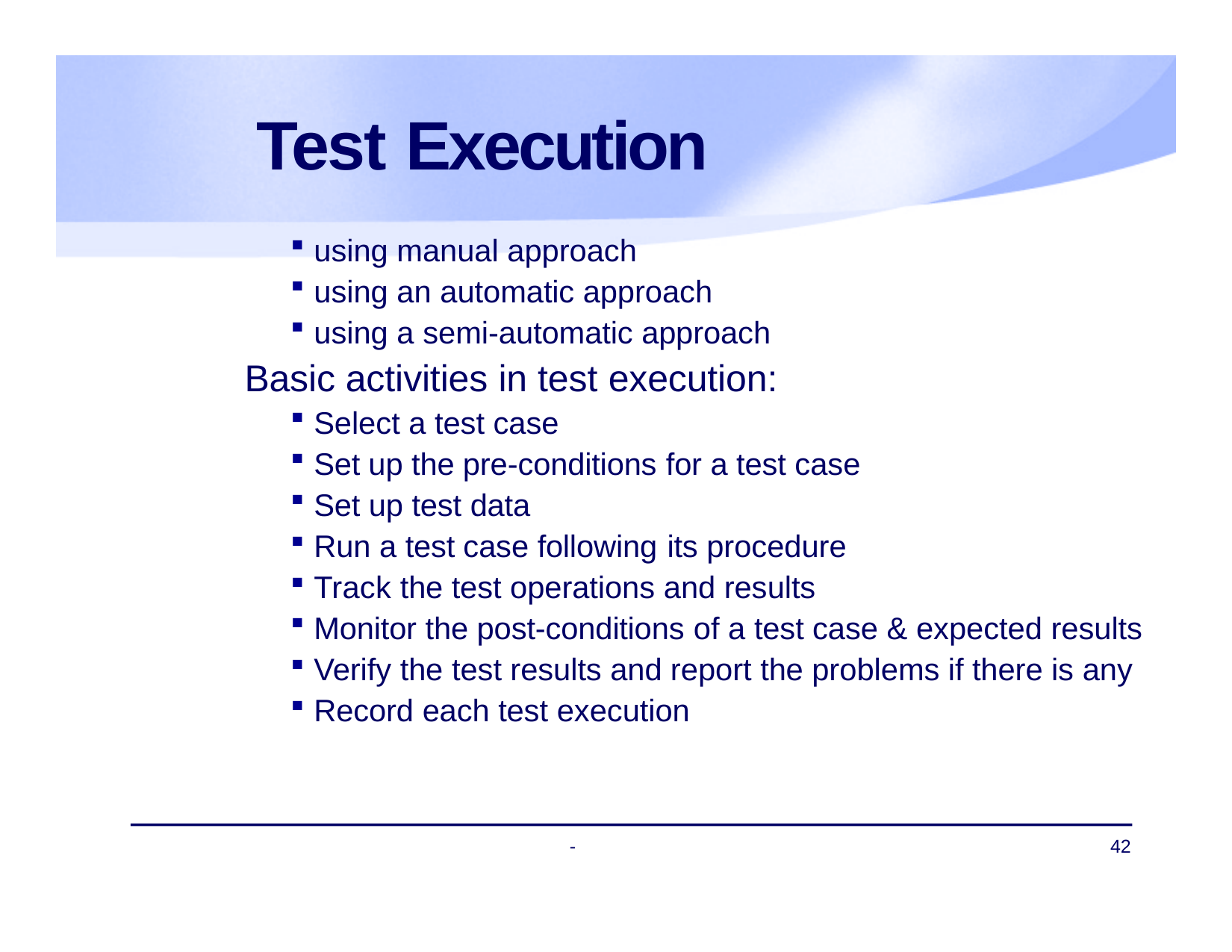

# Test Execution
using manual approach
using an automatic approach
using a semi-automatic approach
Basic activities in test execution:
Select a test case
Set up the pre-conditions for a test case
Set up test data
Run a test case following its procedure
Track the test operations and results
Monitor the post-conditions of a test case & expected results
Verify the test results and report the problems if there is any
Record each test execution
-
42